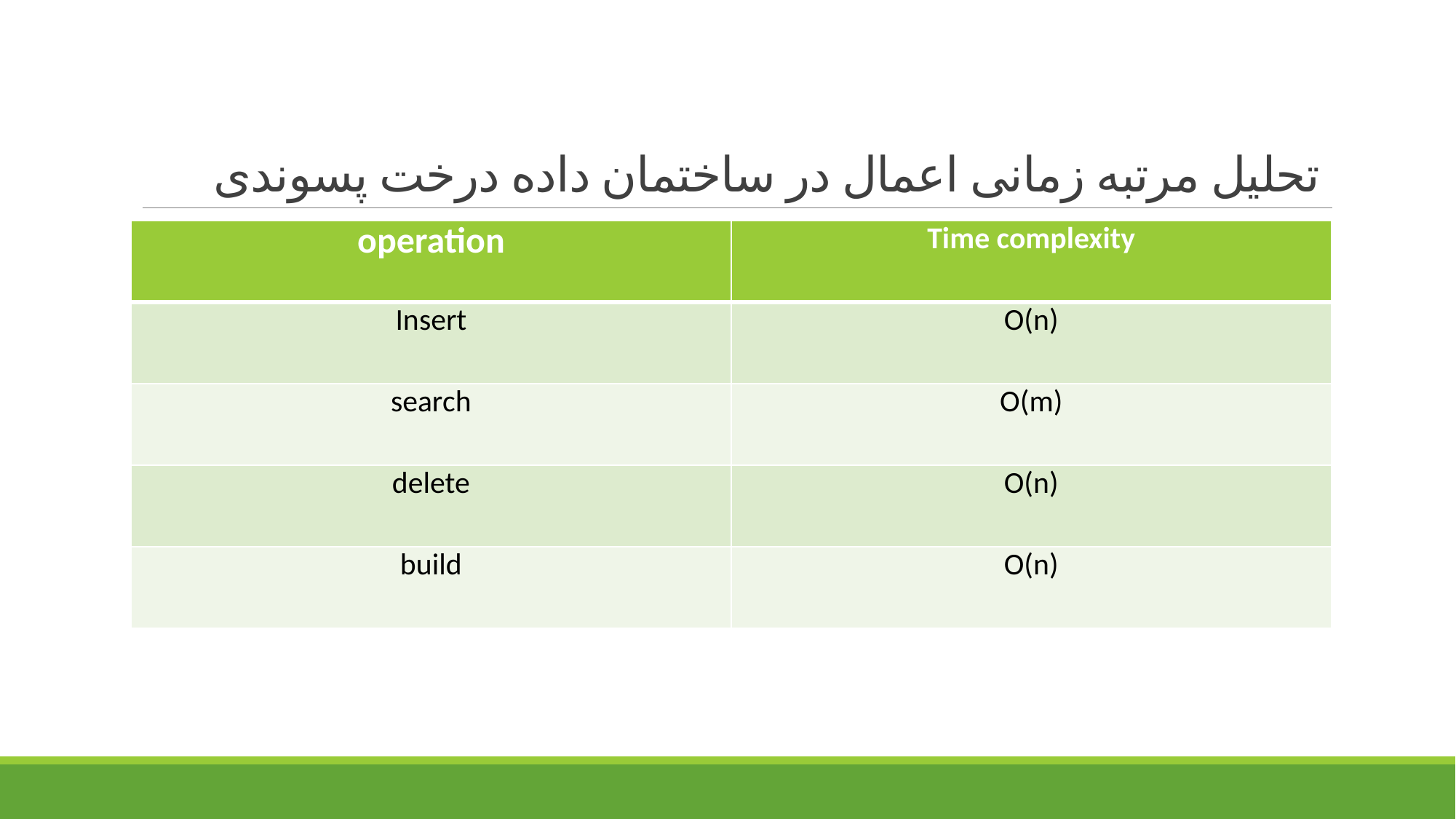

# تحلیل مرتبه زمانی اعمال در ساختمان داده درخت پسوندی
| operation | Time complexity |
| --- | --- |
| Insert | O(n) |
| search | O(m) |
| delete | O(n) |
| build | O(n) |